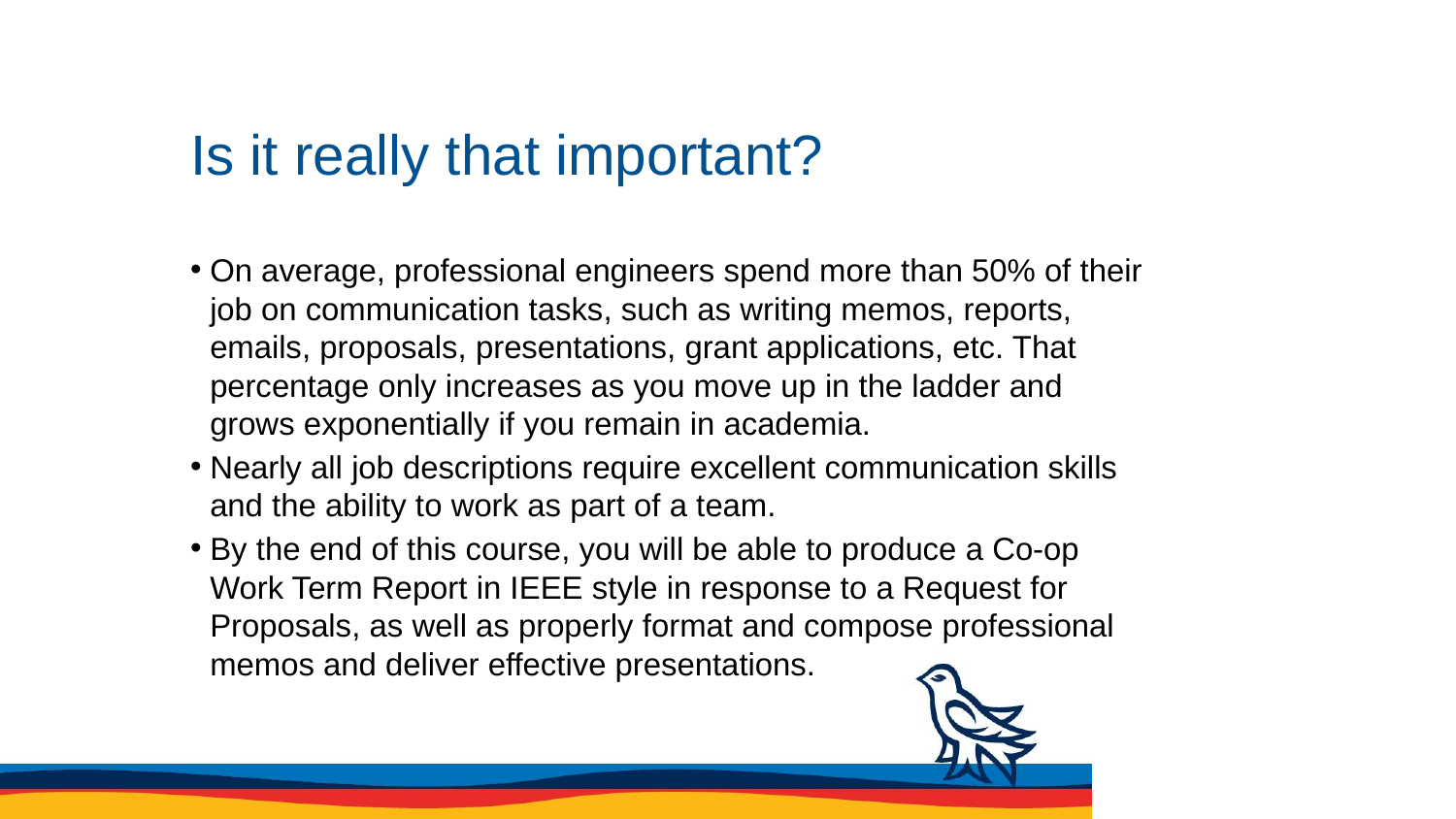

# Is it really that important?
On average, professional engineers spend more than 50% of their job on communication tasks, such as writing memos, reports, emails, proposals, presentations, grant applications, etc. That percentage only increases as you move up in the ladder and grows exponentially if you remain in academia.
Nearly all job descriptions require excellent communication skills and the ability to work as part of a team.
By the end of this course, you will be able to produce a Co-op Work Term Report in IEEE style in response to a Request for Proposals, as well as properly format and compose professional memos and deliver effective presentations.